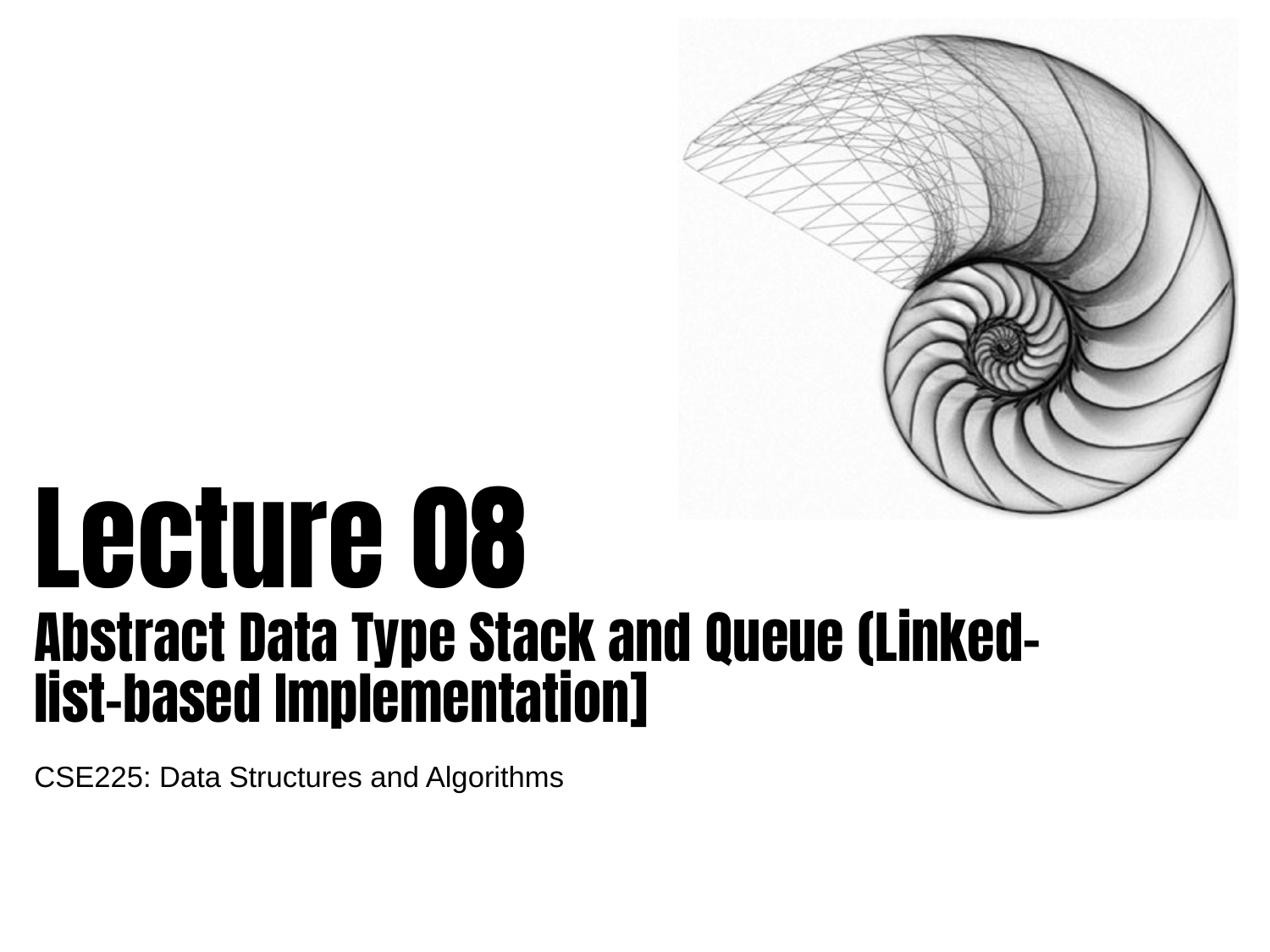

# Lecture 08 Abstract Data Type Stack and Queue (Linked-list-based Implementation]
CSE225: Data Structures and Algorithms